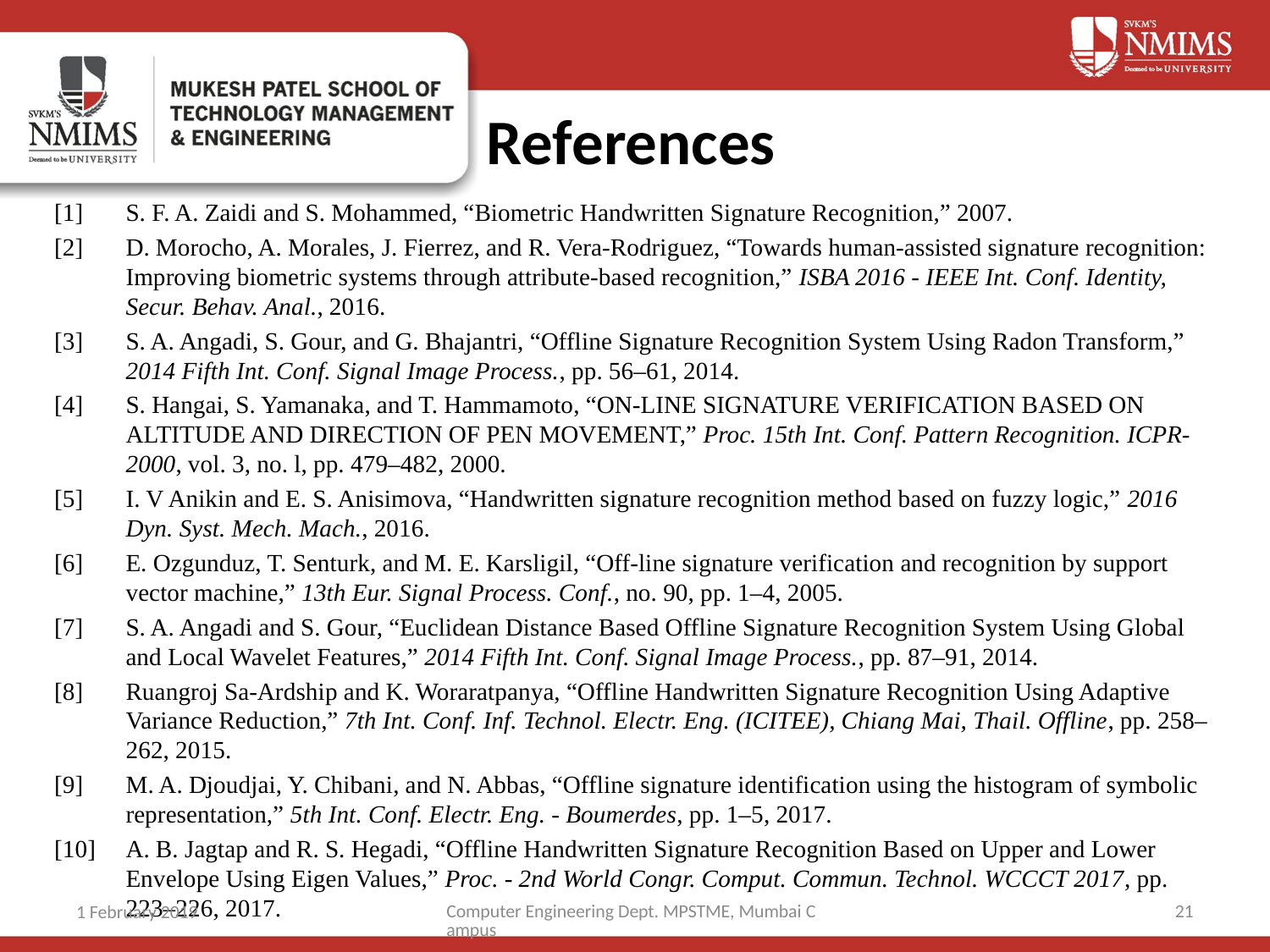

# References
[1]	S. F. A. Zaidi and S. Mohammed, “Biometric Handwritten Signature Recognition,” 2007.
[2]	D. Morocho, A. Morales, J. Fierrez, and R. Vera-Rodriguez, “Towards human-assisted signature recognition: Improving biometric systems through attribute-based recognition,” ISBA 2016 - IEEE Int. Conf. Identity, Secur. Behav. Anal., 2016.
[3]	S. A. Angadi, S. Gour, and G. Bhajantri, “Offline Signature Recognition System Using Radon Transform,” 2014 Fifth Int. Conf. Signal Image Process., pp. 56–61, 2014.
[4]	S. Hangai, S. Yamanaka, and T. Hammamoto, “ON-LINE SIGNATURE VERIFICATION BASED ON ALTITUDE AND DIRECTION OF PEN MOVEMENT,” Proc. 15th Int. Conf. Pattern Recognition. ICPR-2000, vol. 3, no. l, pp. 479–482, 2000.
[5]	I. V Anikin and E. S. Anisimova, “Handwritten signature recognition method based on fuzzy logic,” 2016 Dyn. Syst. Mech. Mach., 2016.
[6]	E. Ozgunduz, T. Senturk, and M. E. Karsligil, “Off-line signature verification and recognition by support vector machine,” 13th Eur. Signal Process. Conf., no. 90, pp. 1–4, 2005.
[7]	S. A. Angadi and S. Gour, “Euclidean Distance Based Offline Signature Recognition System Using Global and Local Wavelet Features,” 2014 Fifth Int. Conf. Signal Image Process., pp. 87–91, 2014.
[8]	Ruangroj Sa-Ardship and K. Woraratpanya, “Offline Handwritten Signature Recognition Using Adaptive Variance Reduction,” 7th Int. Conf. Inf. Technol. Electr. Eng. (ICITEE), Chiang Mai, Thail. Offline, pp. 258–262, 2015.
[9]	M. A. Djoudjai, Y. Chibani, and N. Abbas, “Offline signature identification using the histogram of symbolic representation,” 5th Int. Conf. Electr. Eng. - Boumerdes, pp. 1–5, 2017.
[10]	A. B. Jagtap and R. S. Hegadi, “Offline Handwritten Signature Recognition Based on Upper and Lower Envelope Using Eigen Values,” Proc. - 2nd World Congr. Comput. Commun. Technol. WCCCT 2017, pp. 223–226, 2017.
Computer Engineering Dept. MPSTME, Mumbai Campus
21
1 February 2019